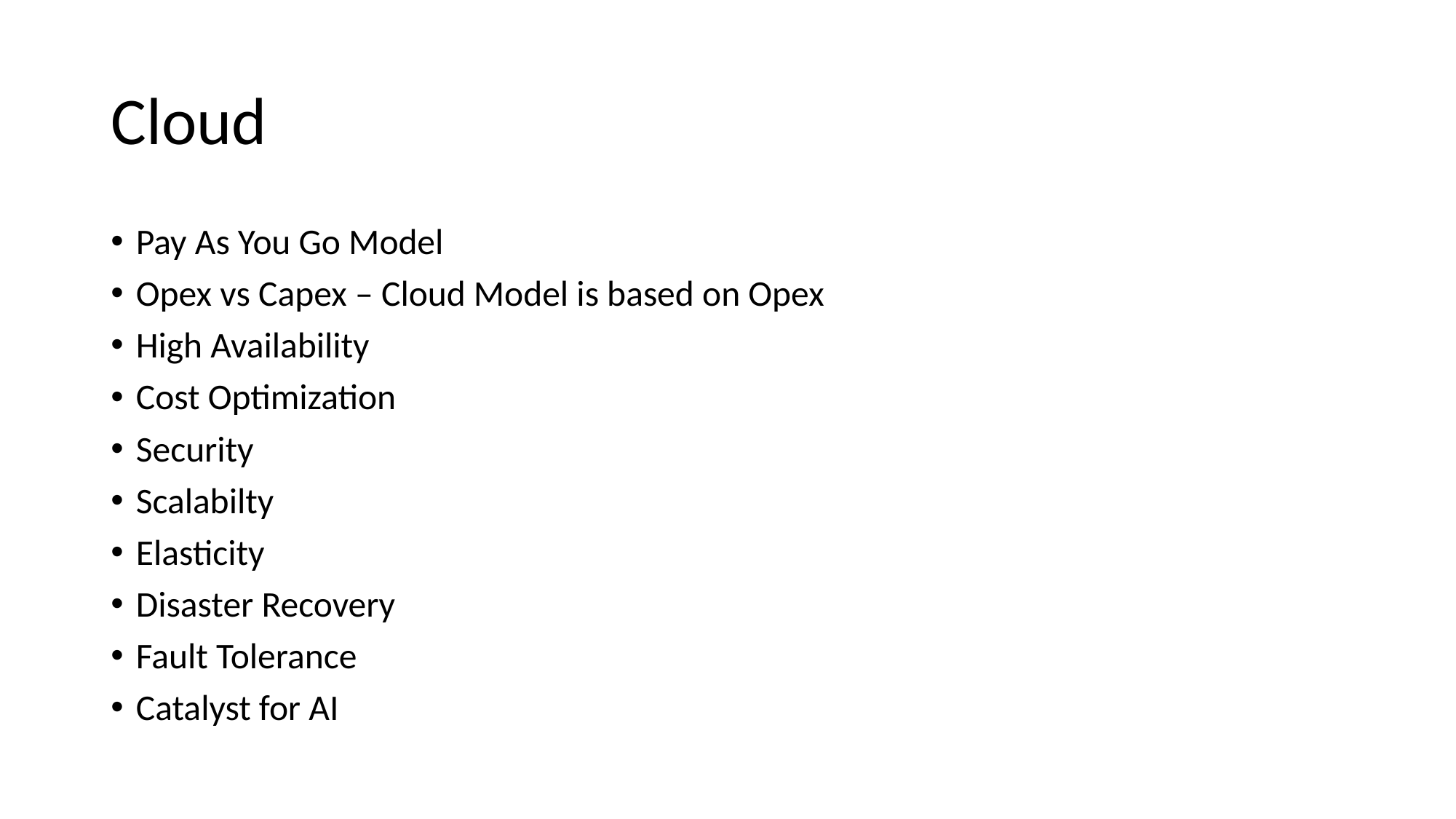

# Cloud
Pay As You Go Model
Opex vs Capex – Cloud Model is based on Opex
High Availability
Cost Optimization
Security
Scalabilty
Elasticity
Disaster Recovery
Fault Tolerance
Catalyst for AI